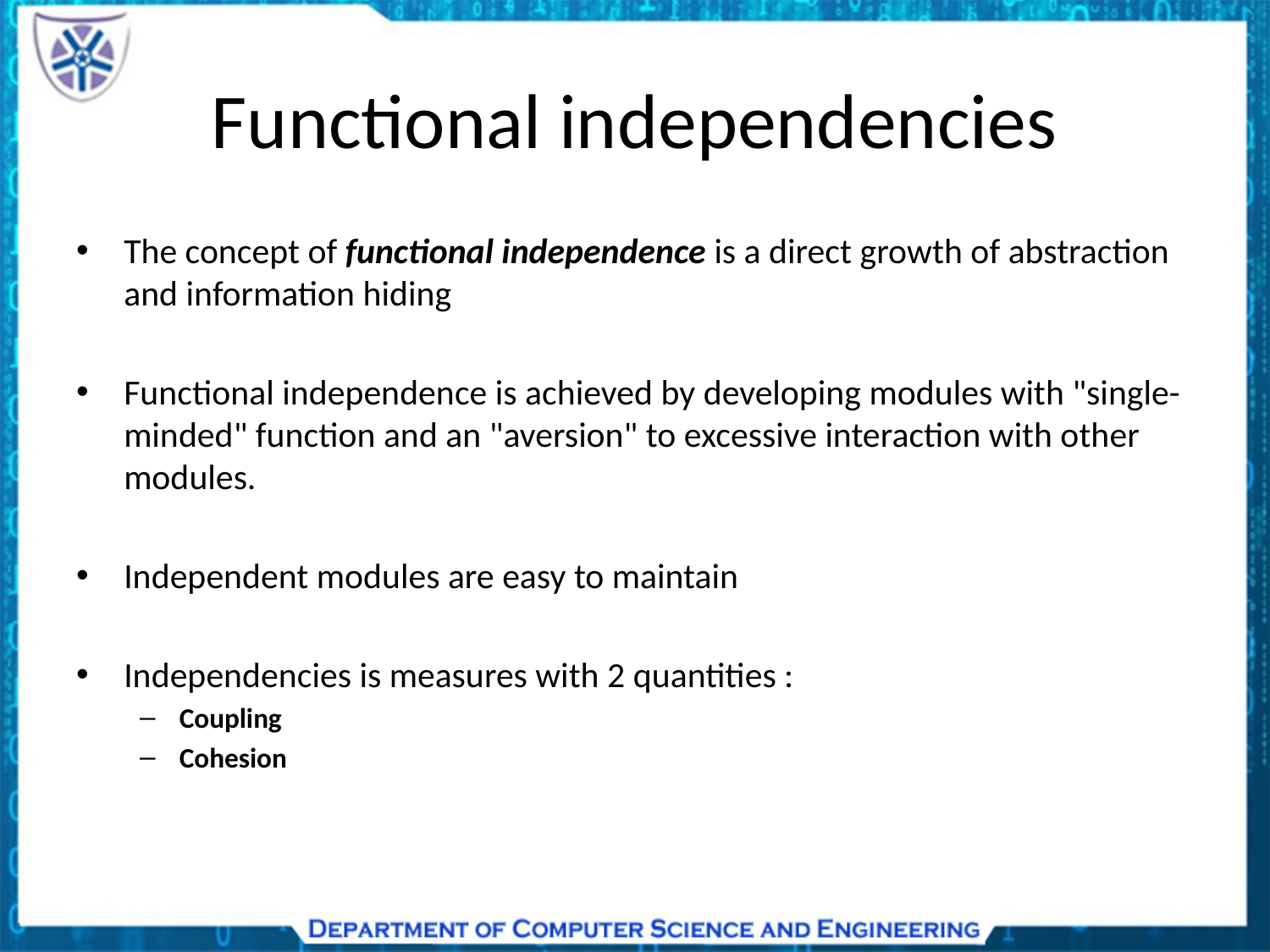

# Functional independencies
The concept of functional independence is a direct growth of abstraction and information hiding

Functional independence is achieved by developing modules with "single-minded" function and an "aversion" to excessive interaction with other modules.

Independent modules are easy to maintain

Independencies is measures with 2 quantities :
Coupling
Cohesion